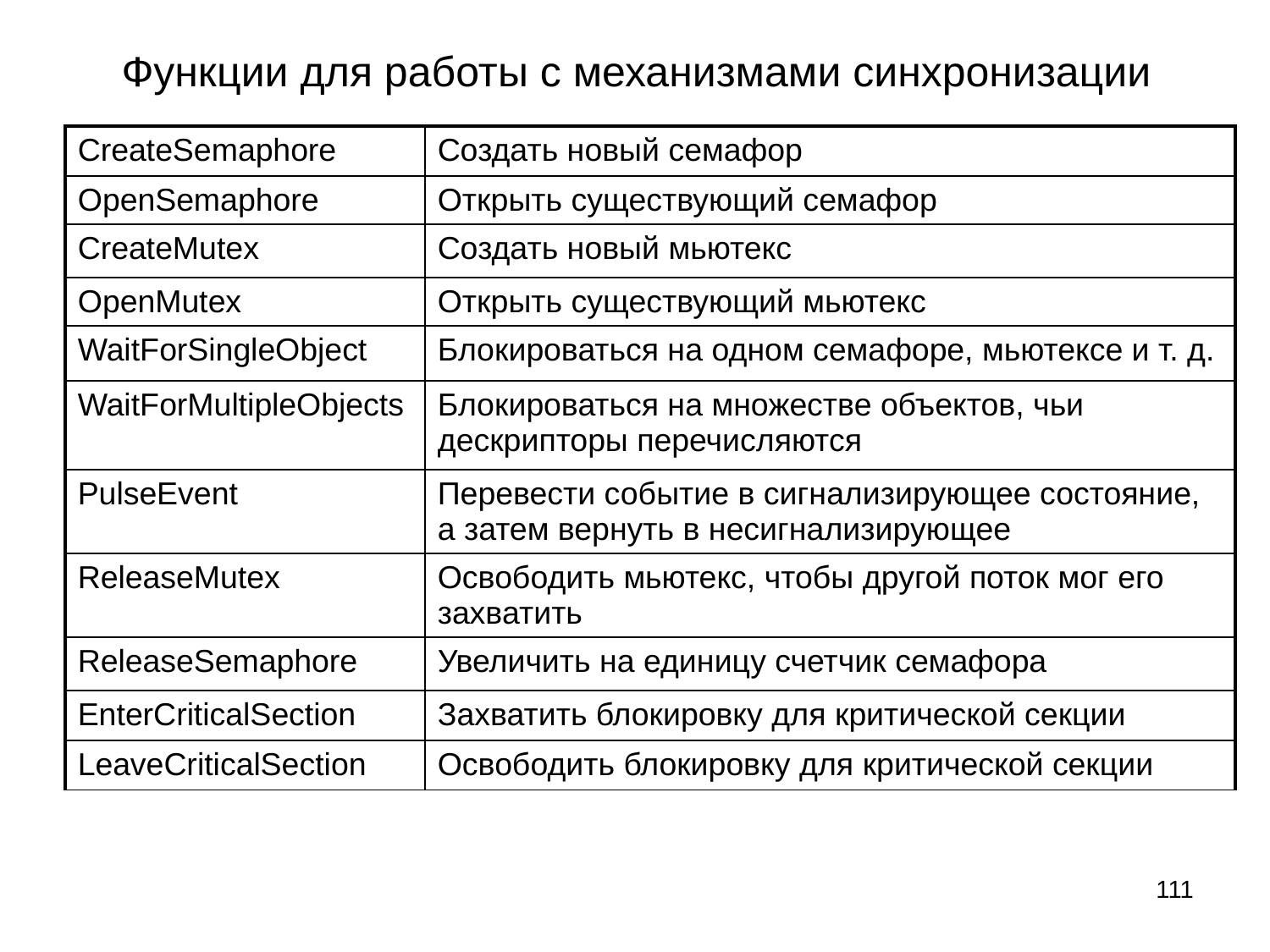

# Функции для работы с механизмами синхронизации
| CreateSemaphore | Создать новый семафор |
| --- | --- |
| OpenSemaphore | Открыть существующий семафор |
| CreateMutex | Создать новый мьютекс |
| OpenMutex | Открыть существующий мьютекс |
| WaitForSingleObject | Блокироваться на одном семафоре, мьютексе и т. д. |
| WaitForMultipleObjects | Блокироваться на множестве объектов, чьи дескрипторы перечисляются |
| PulseEvent | Перевести событие в сигнализирующее состояние, а затем вернуть в несигнализирующее |
| ReleaseMutex | Освободить мьютекс, чтобы другой поток мог его захватить |
| ReleaseSemaphore | Увеличить на единицу счетчик семафора |
| EnterCriticalSection | Захватить блокировку для критической секции |
| LeaveCriticalSection | Освободить блокировку для критической секции |
111